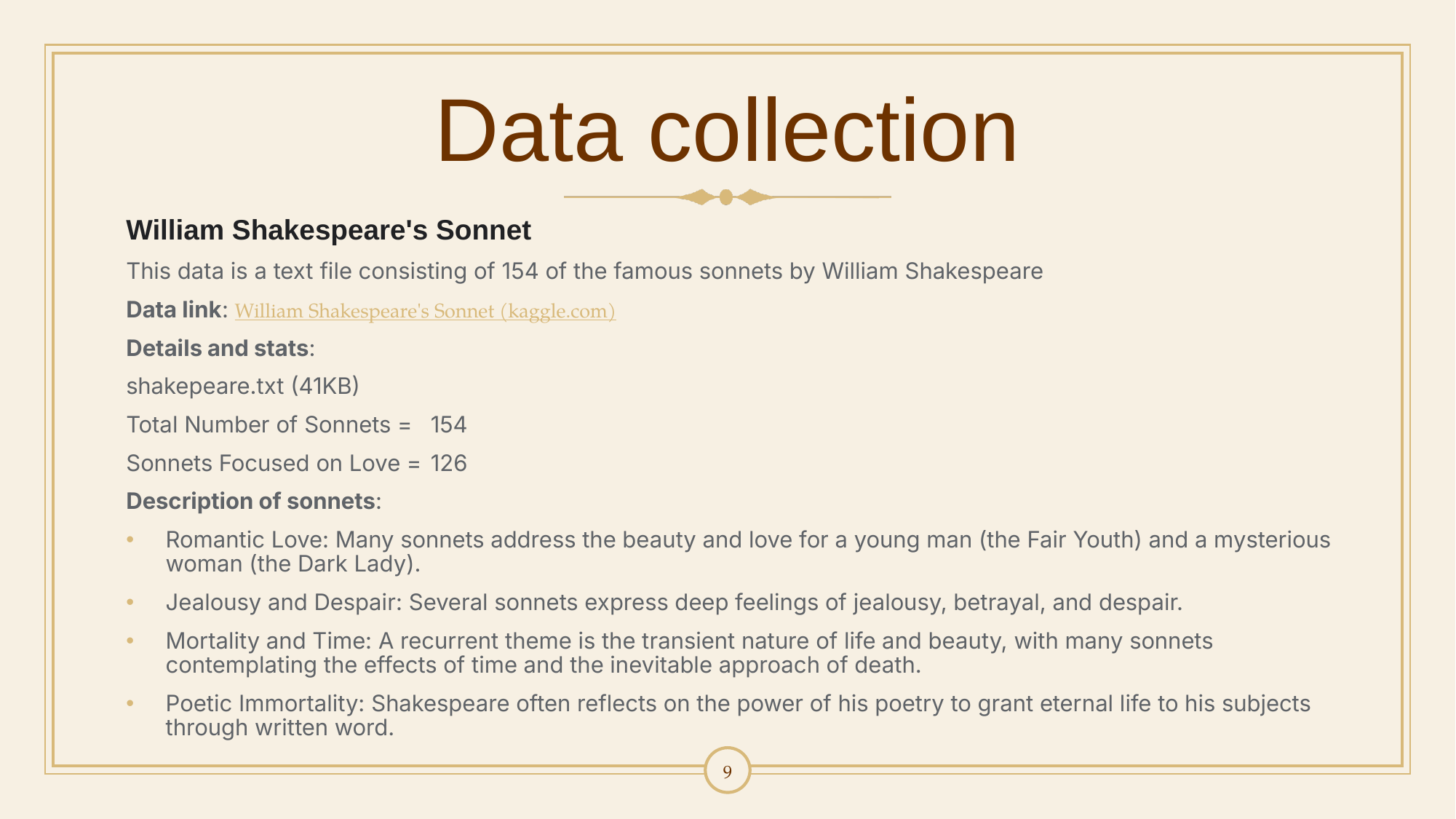

# Data collection
William Shakespeare's Sonnet
This data is a text file consisting of 154 of the famous sonnets by William Shakespeare
Data link: William Shakespeare's Sonnet (kaggle.com)
Details and stats:
shakepeare.txt (41KB)
Total Number of Sonnets =	154
Sonnets Focused on Love =	126
Description of sonnets:
Romantic Love: Many sonnets address the beauty and love for a young man (the Fair Youth) and a mysterious woman (the Dark Lady).
Jealousy and Despair: Several sonnets express deep feelings of jealousy, betrayal, and despair.
Mortality and Time: A recurrent theme is the transient nature of life and beauty, with many sonnets contemplating the effects of time and the inevitable approach of death.
Poetic Immortality: Shakespeare often reflects on the power of his poetry to grant eternal life to his subjects through written word.

9